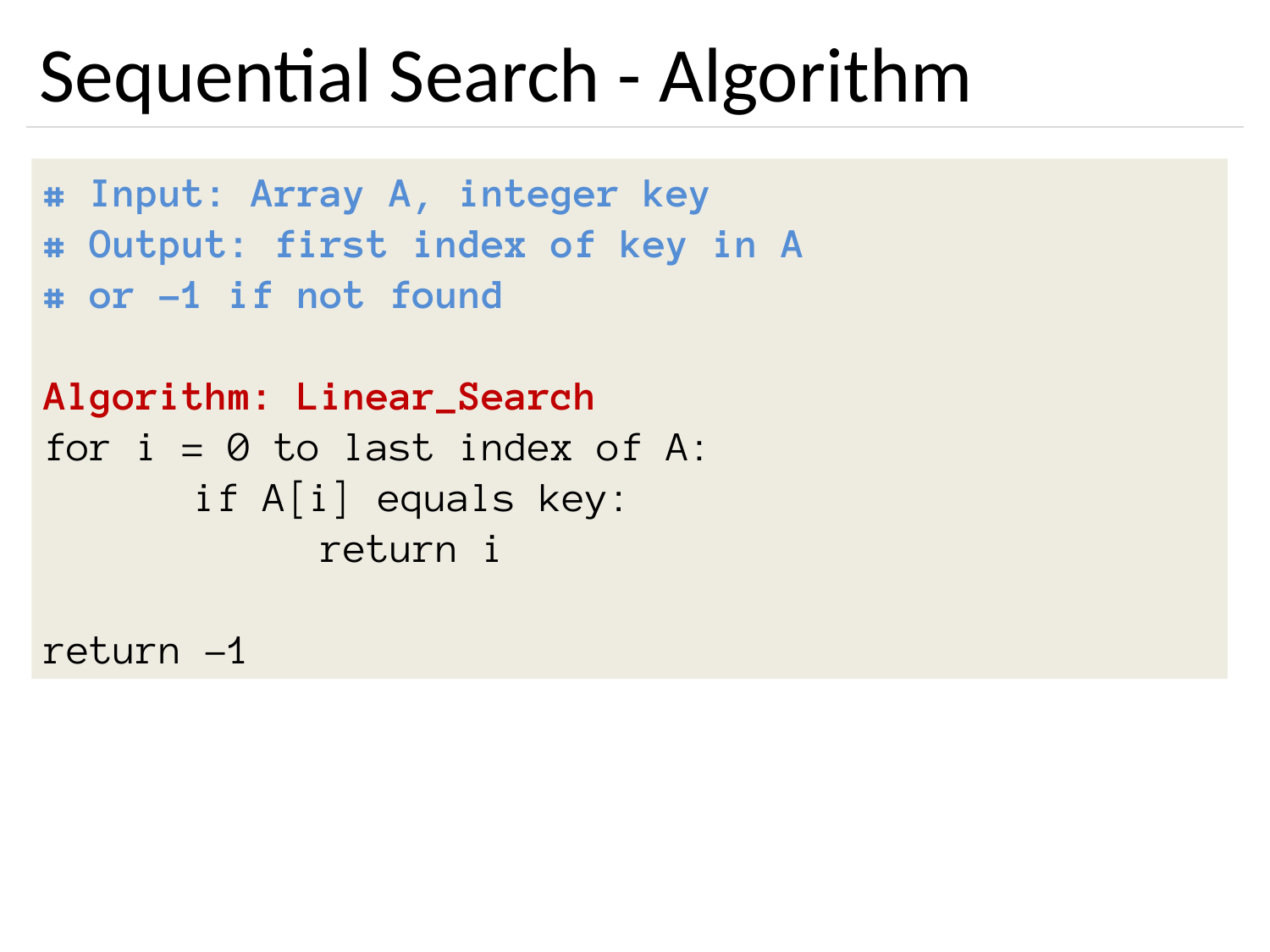

# Sequential Search - Algorithm
# Input: Array A, integer key
# Output: first index of key in A
# or -1 if not found

Algorithm: Linear_Search
for i = 0 to last index of A:
	 if A[i] equals key:
		 return i

return -1